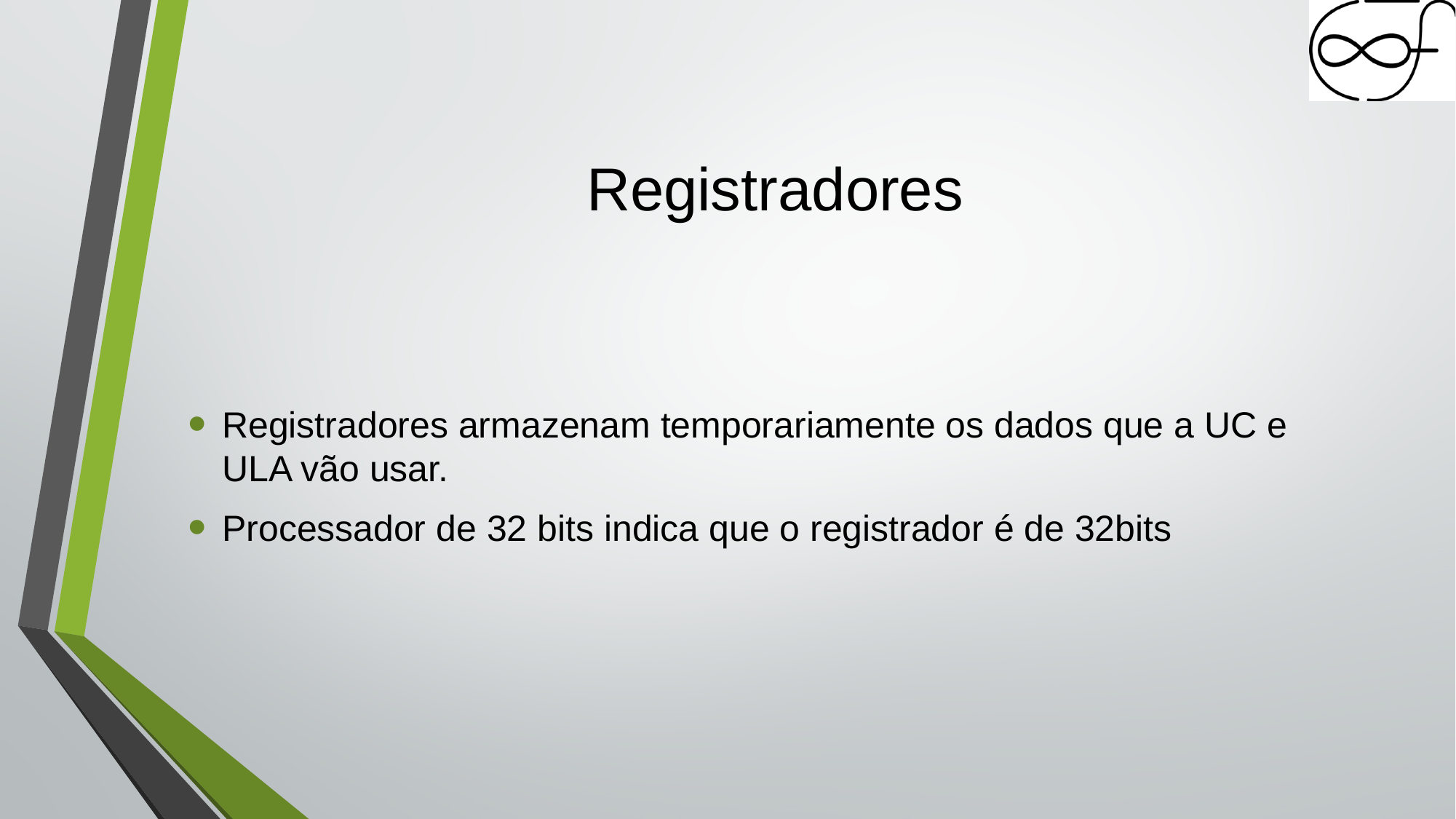

# Registradores
Registradores armazenam temporariamente os dados que a UC e ULA vão usar.
Processador de 32 bits indica que o registrador é de 32bits